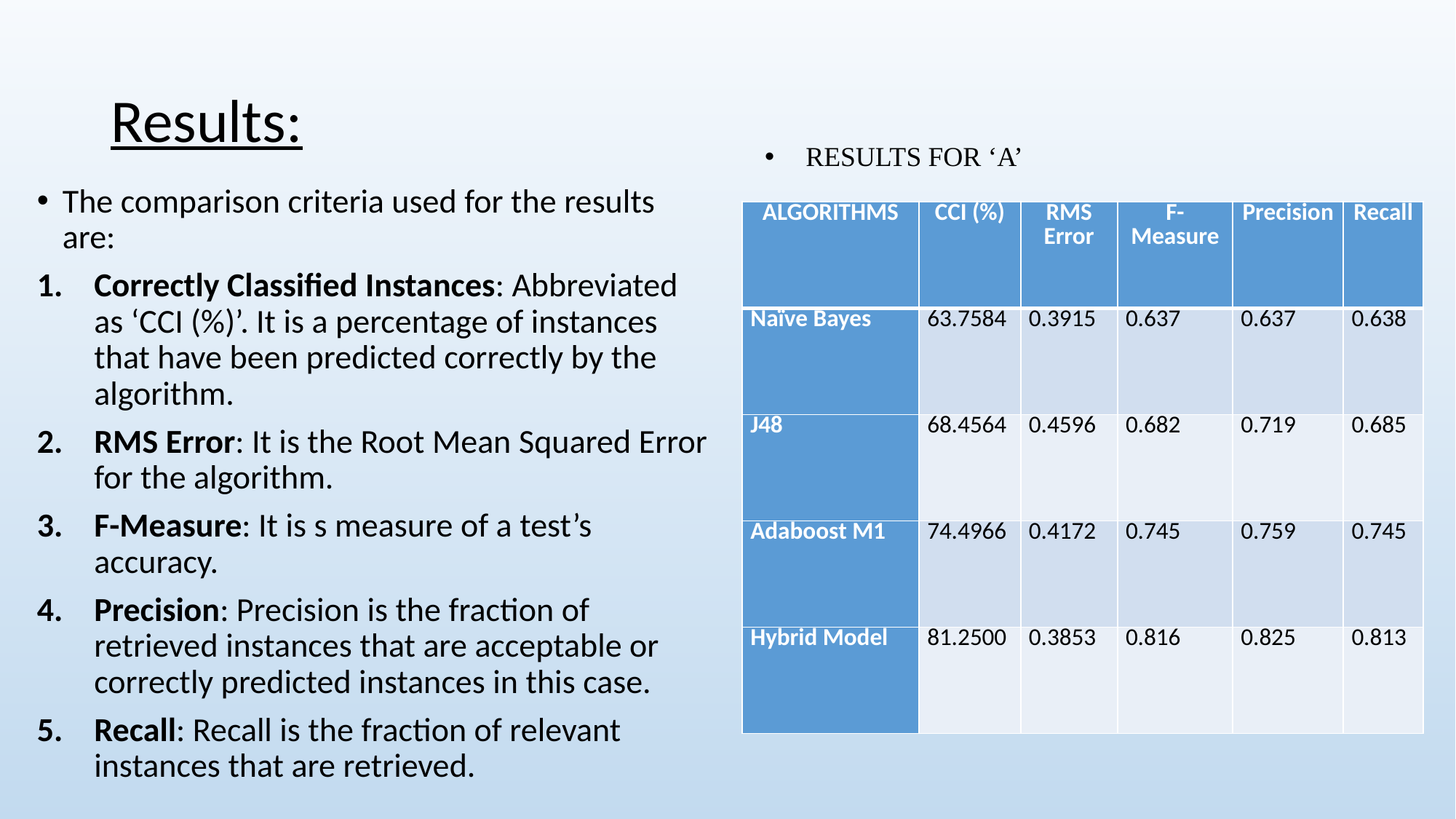

# Results:
Results for ‘A’
The comparison criteria used for the results are:
Correctly Classified Instances: Abbreviated as ‘CCI (%)’. It is a percentage of instances that have been predicted correctly by the algorithm.
RMS Error: It is the Root Mean Squared Error for the algorithm.
F-Measure: It is s measure of a test’s accuracy.
Precision: Precision is the fraction of retrieved instances that are acceptable or correctly predicted instances in this case.
Recall: Recall is the fraction of relevant instances that are retrieved.

| ALGORITHMS | CCI (%) | RMS Error | F-Measure | Precision | Recall |
| --- | --- | --- | --- | --- | --- |
| Naïve Bayes | 63.7584 | 0.3915 | 0.637 | 0.637 | 0.638 |
| J48 | 68.4564 | 0.4596 | 0.682 | 0.719 | 0.685 |
| Adaboost M1 | 74.4966 | 0.4172 | 0.745 | 0.759 | 0.745 |
| Hybrid Model | 81.2500 | 0.3853 | 0.816 | 0.825 | 0.813 |